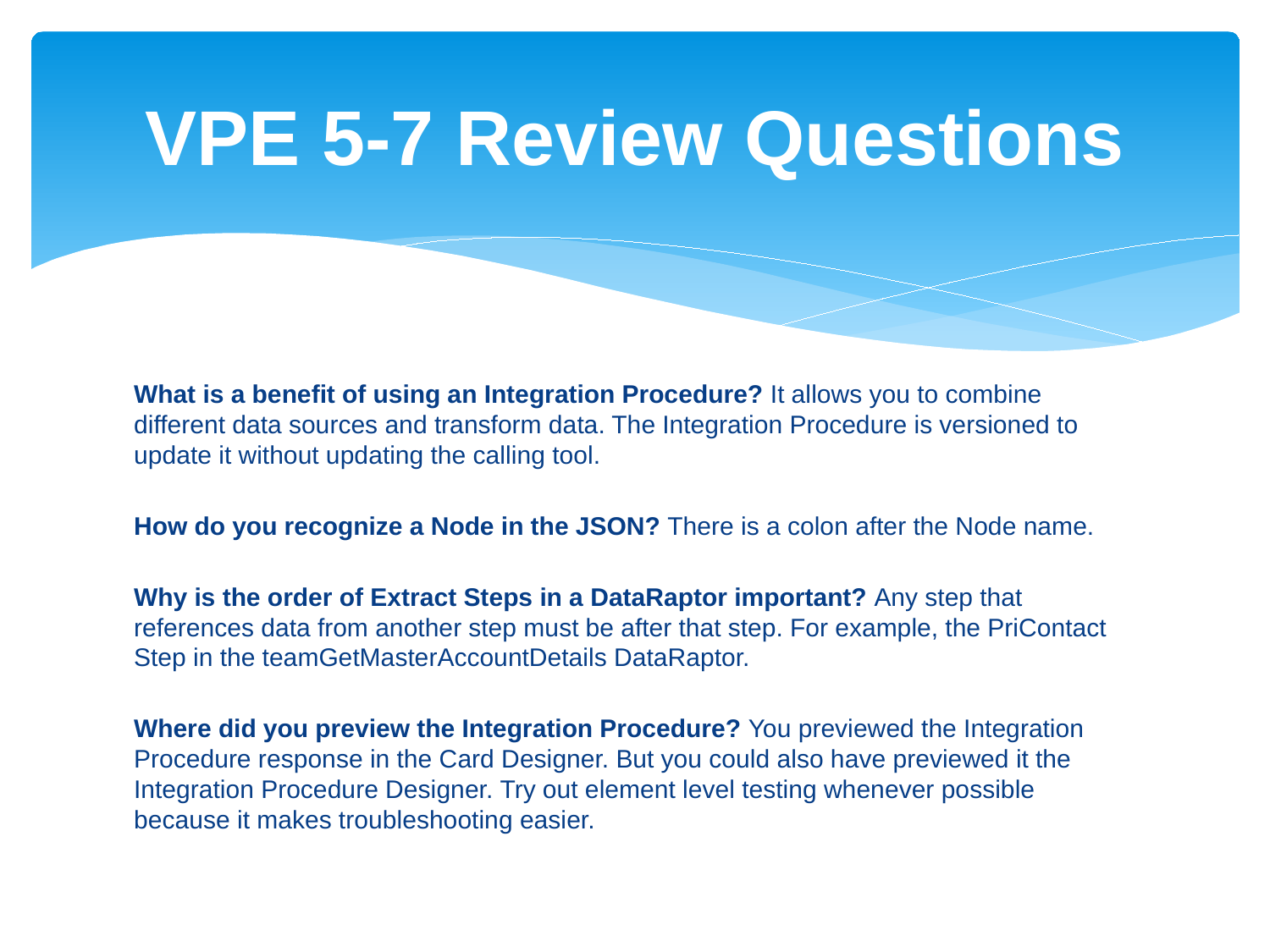

# VPE 5-7 Review Questions
What is a benefit of using an Integration Procedure? It allows you to combine different data sources and transform data. The Integration Procedure is versioned to update it without updating the calling tool.

How do you recognize a Node in the JSON? There is a colon after the Node name.

Why is the order of Extract Steps in a DataRaptor important? Any step that references data from another step must be after that step. For example, the PriContact Step in the teamGetMasterAccountDetails DataRaptor.

Where did you preview the Integration Procedure? You previewed the Integration Procedure response in the Card Designer. But you could also have previewed it the Integration Procedure Designer. Try out element level testing whenever possible because it makes troubleshooting easier.